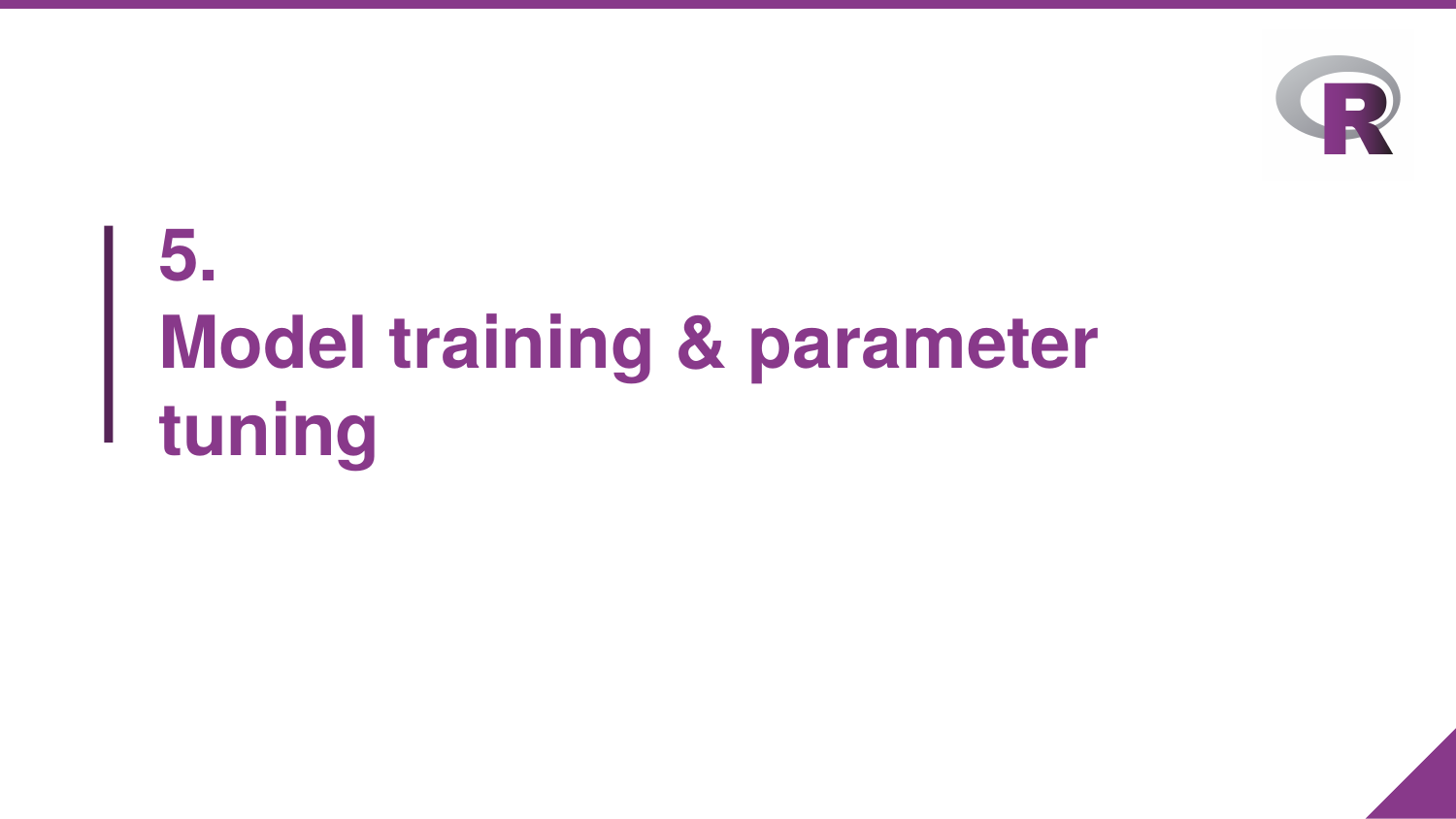

# 5.
Model training & parameter tuning